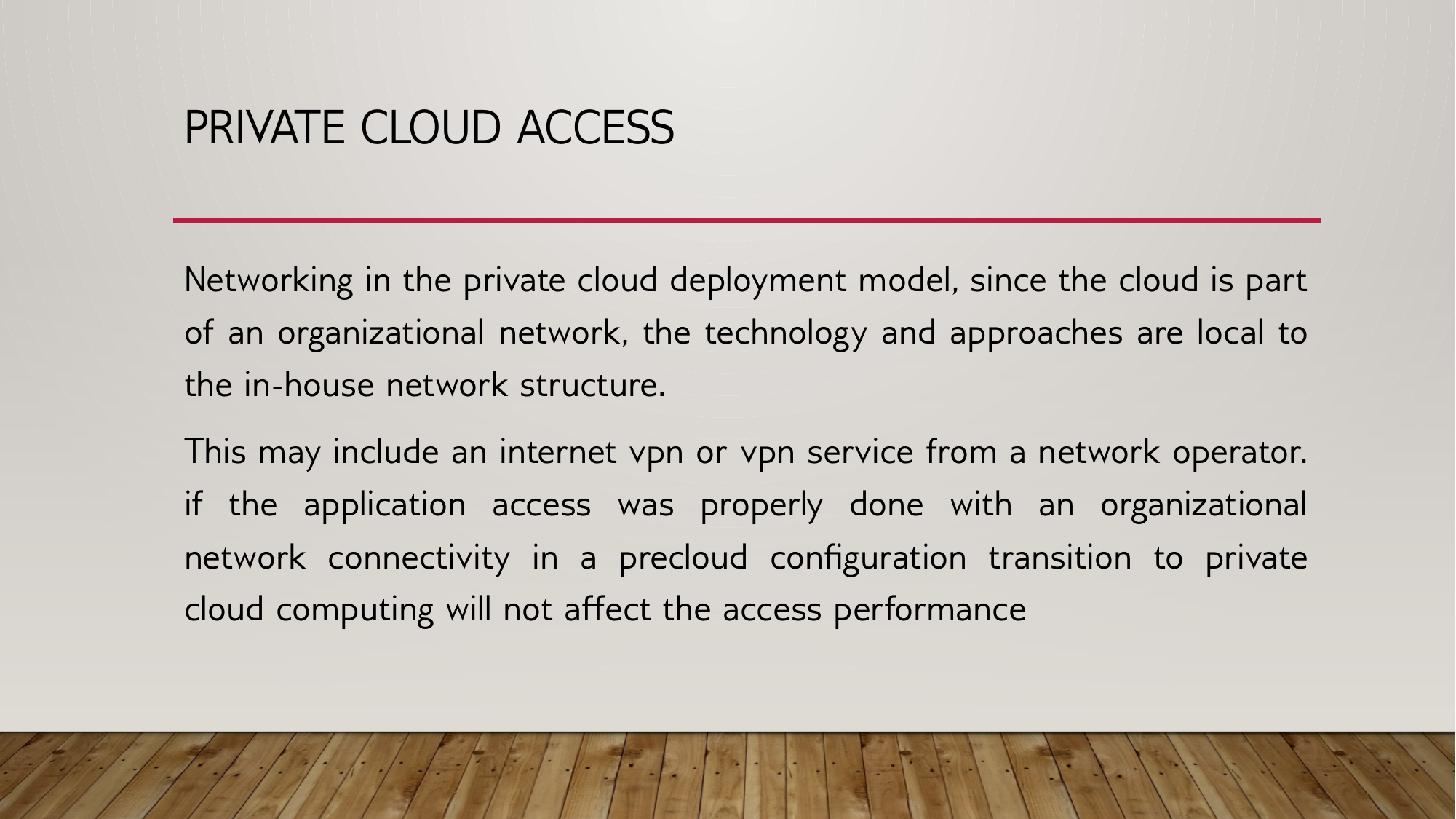

# Private Cloud Access
Networking in the private cloud deployment model, since the cloud is part of an organizational network, the technology and approaches are local to the in-house network structure.
This may include an internet vpn or vpn service from a network operator. if the application access was properly done with an organizational network connectivity in a precloud configuration transition to private cloud computing will not affect the access performance